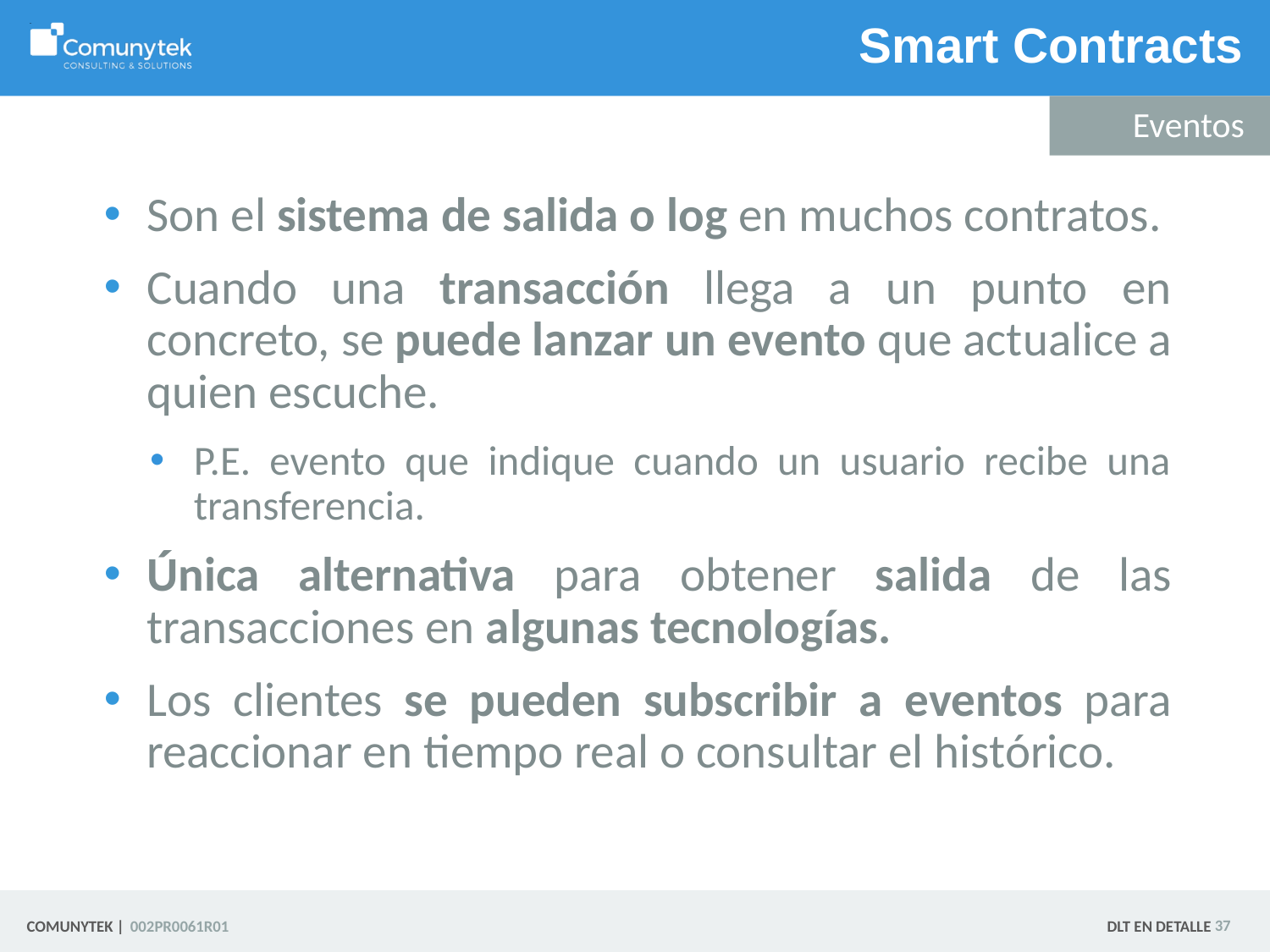

# Smart Contracts
Eventos
Son el sistema de salida o log en muchos contratos.
Cuando una transacción llega a un punto en concreto, se puede lanzar un evento que actualice a quien escuche.
P.E. evento que indique cuando un usuario recibe una transferencia.
Única alternativa para obtener salida de las transacciones en algunas tecnologías.
Los clientes se pueden subscribir a eventos para reaccionar en tiempo real o consultar el histórico.

 37